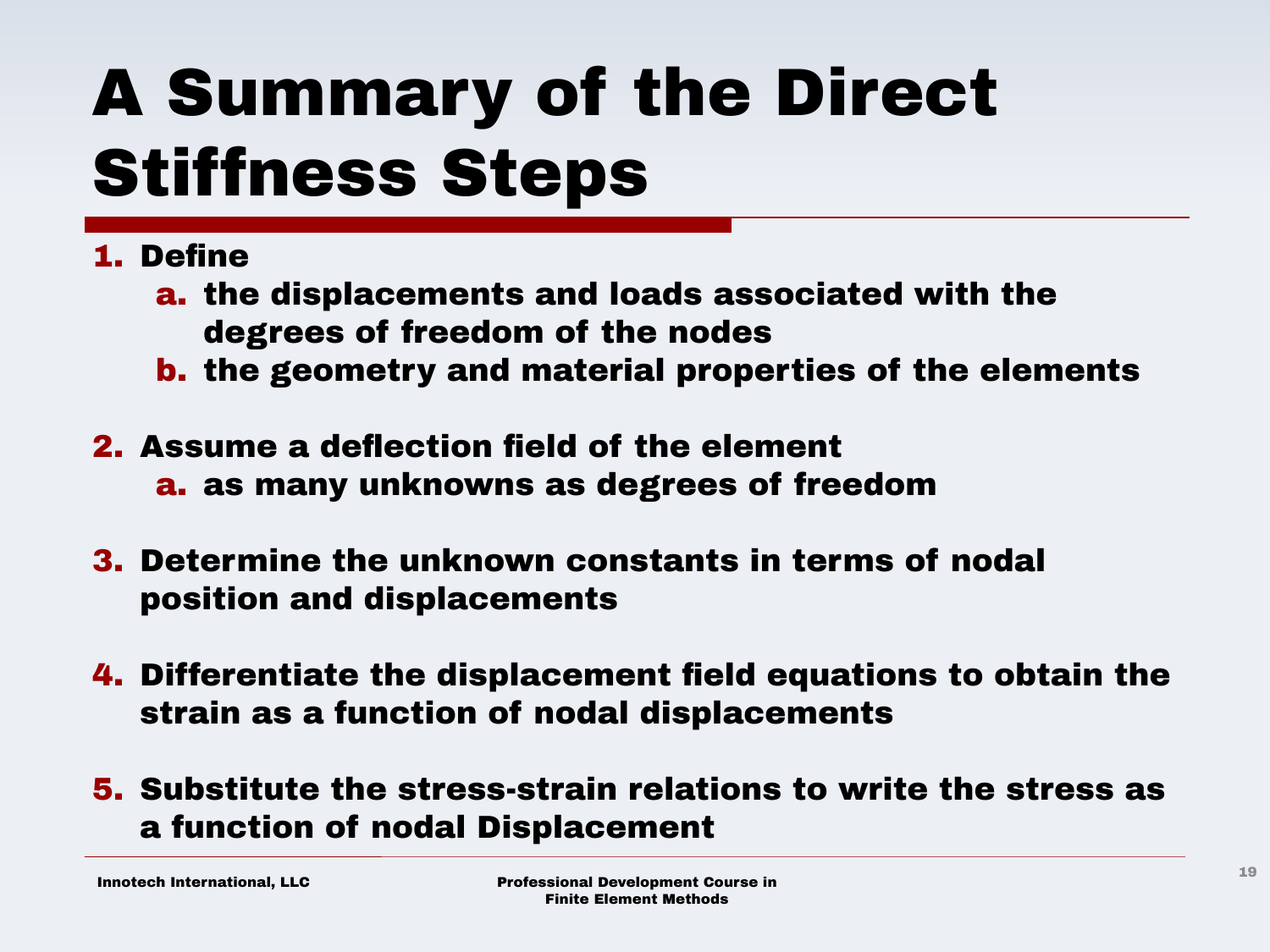

# A Summary of the Direct Stiffness Steps
Define
the displacements and loads associated with the degrees of freedom of the nodes
the geometry and material properties of the elements
Assume a deflection field of the element
as many unknowns as degrees of freedom
Determine the unknown constants in terms of nodal position and displacements
Differentiate the displacement field equations to obtain the strain as a function of nodal displacements
Substitute the stress-strain relations to write the stress as a function of nodal Displacement
19